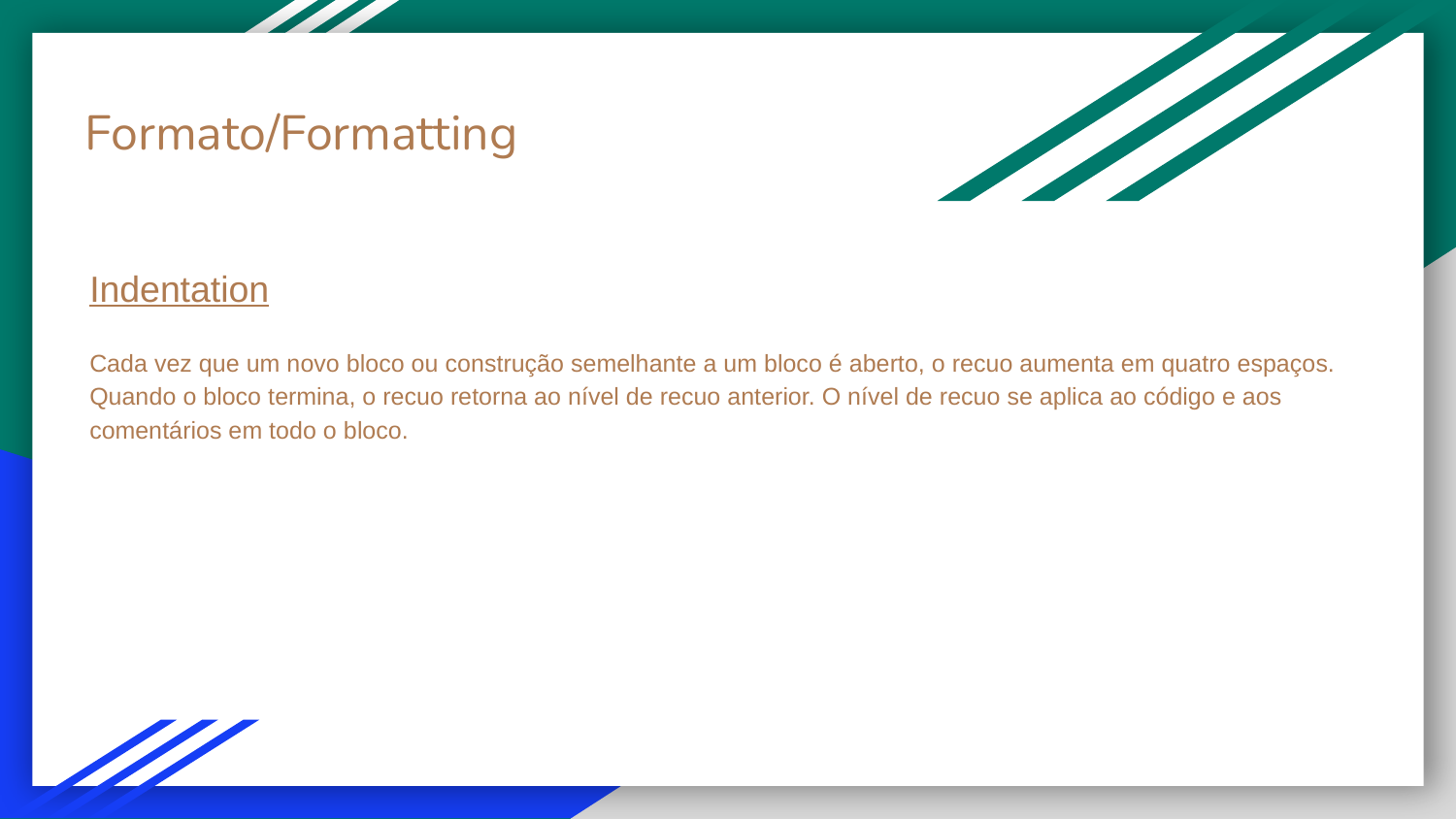

# Formato/Formatting
Indentation

Cada vez que um novo bloco ou construção semelhante a um bloco é aberto, o recuo aumenta em quatro espaços. Quando o bloco termina, o recuo retorna ao nível de recuo anterior. O nível de recuo se aplica ao código e aos comentários em todo o bloco.